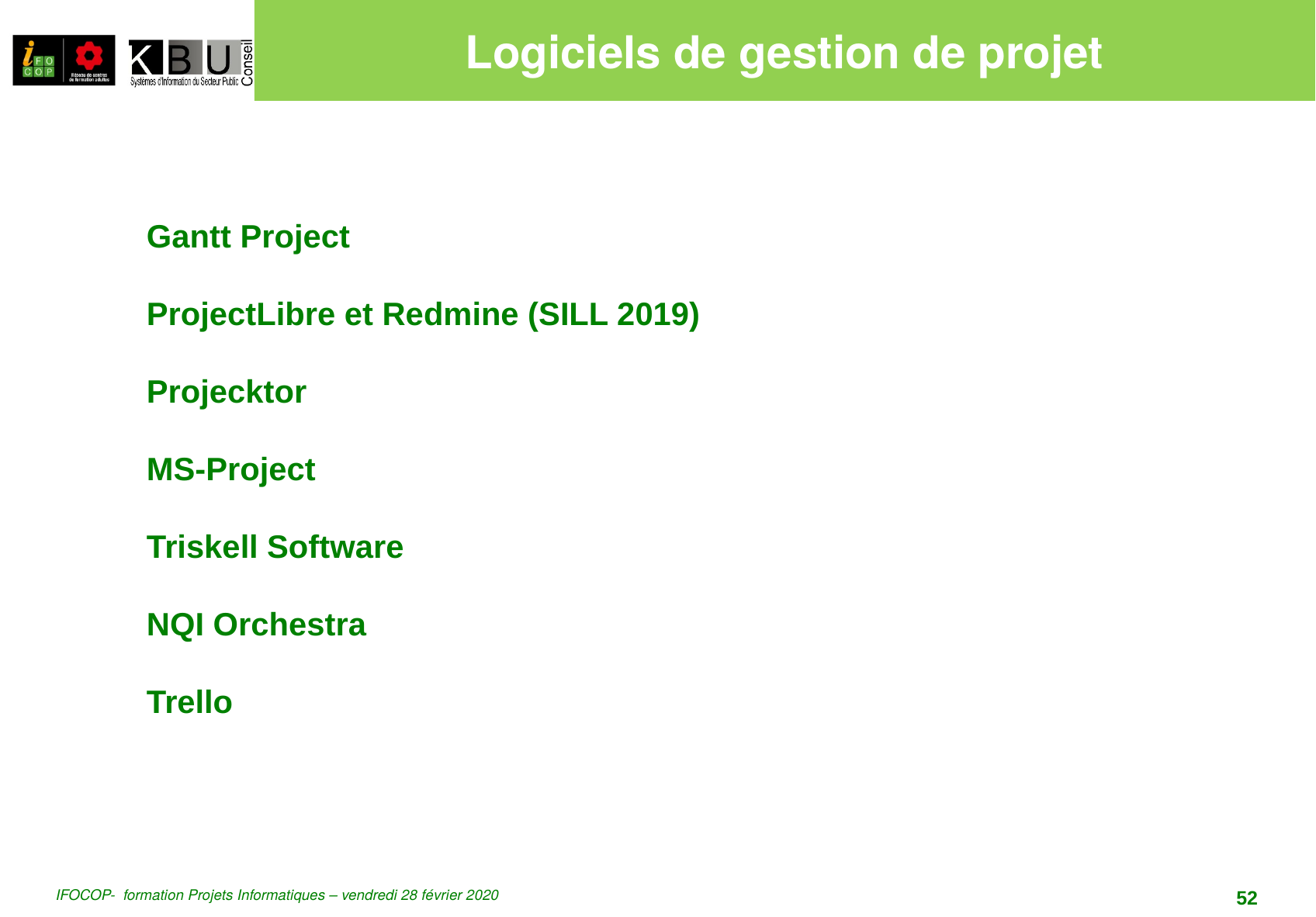

# Logiciels de gestion de projet

Gantt Project

ProjectLibre et Redmine (SILL 2019)

Projecktor

MS-Project

Triskell Software

NQI Orchestra

Trello

IFOCOP-  formation Projets Informatiques – vendredi 28 février 2020
52